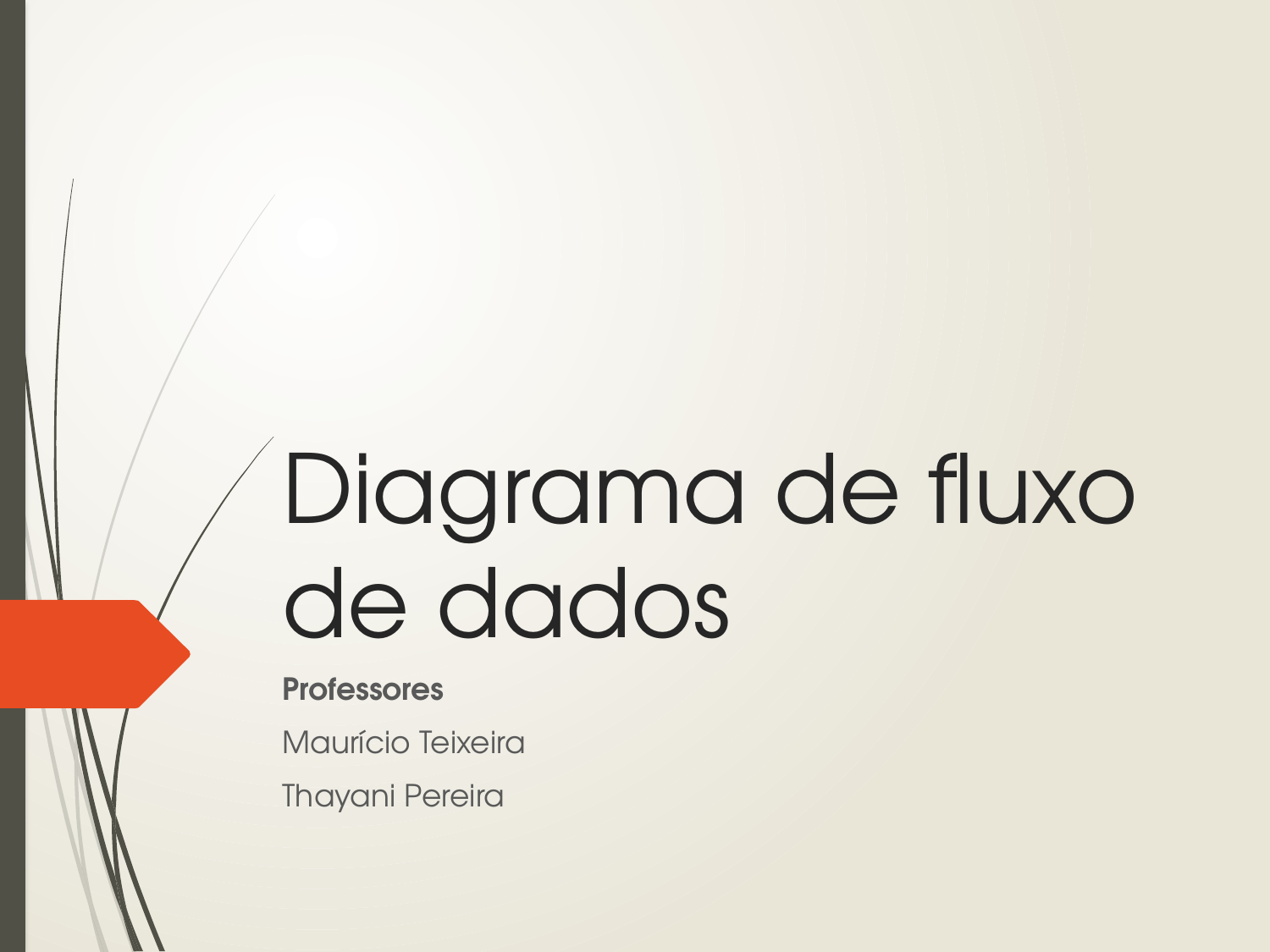

# Diagrama de fluxo de dados
Professores
Maurício Teixeira
Thayani Pereira